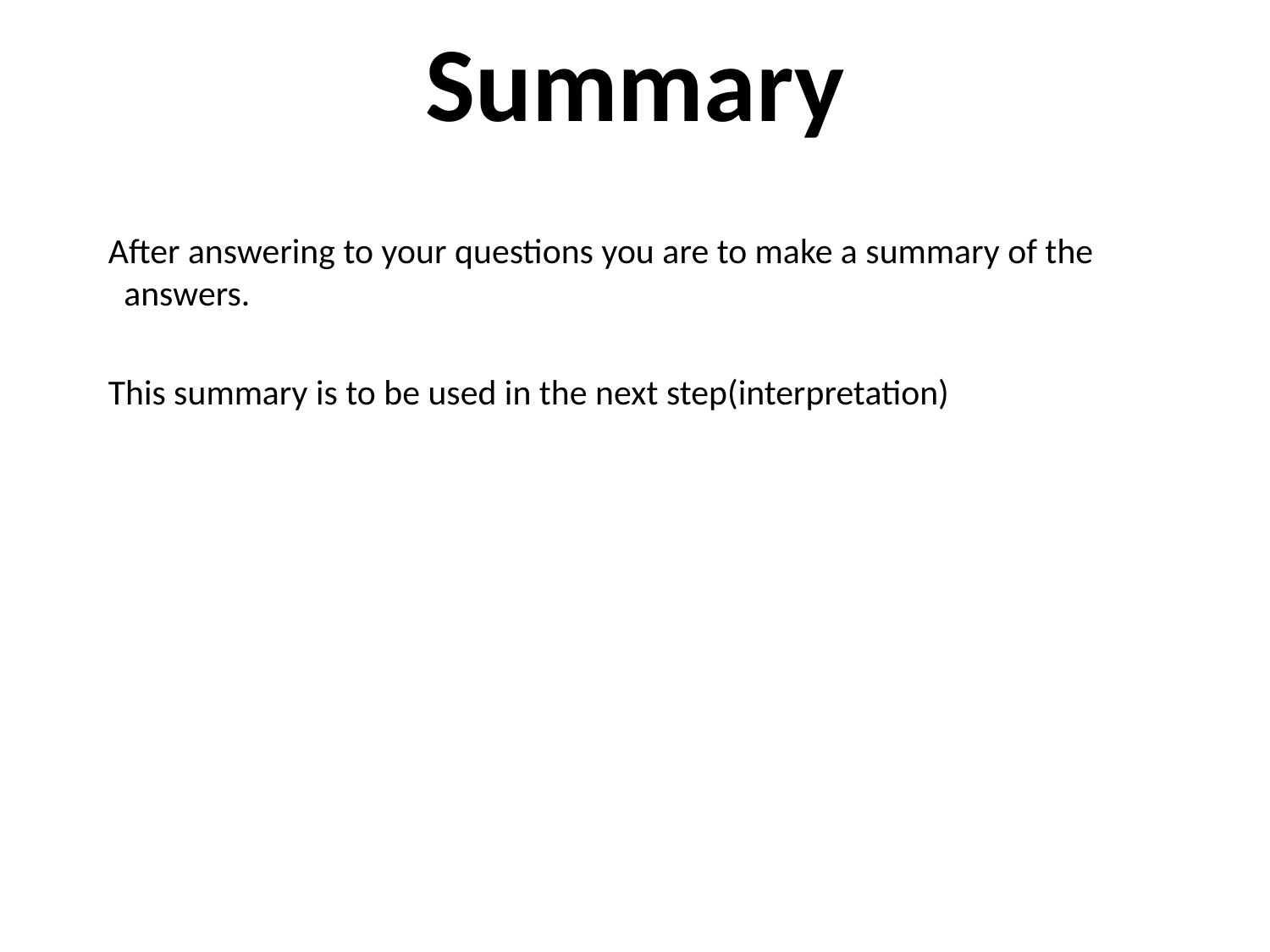

# Summary
    After answering to your questions you are to make a summary of the answers.

    This summary is to be used in the next step(interpretation)